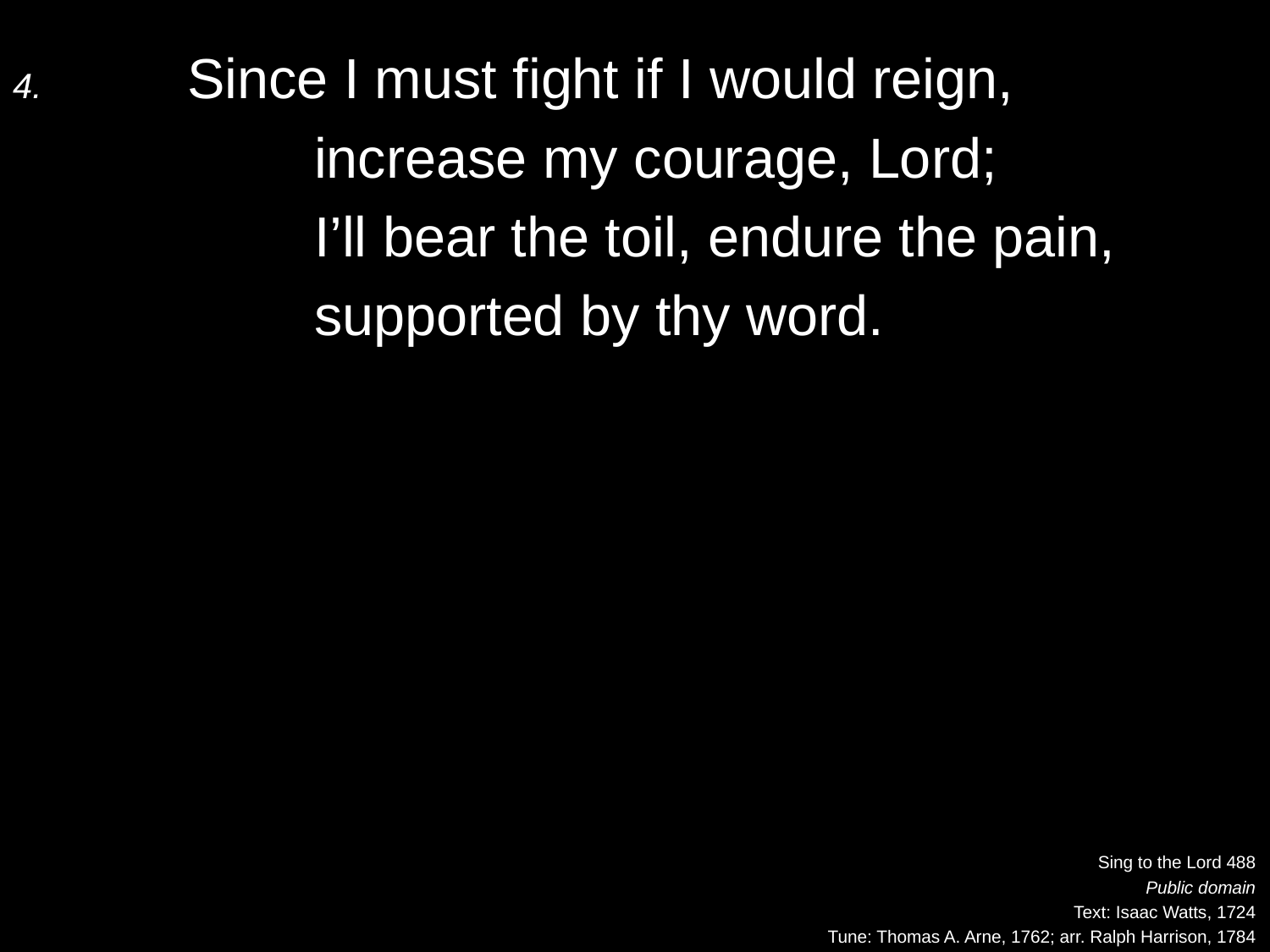

4.	Since I must fight if I would reign,
		increase my courage, Lord;
		I’ll bear the toil, endure the pain,
		supported by thy word.
Sing to the Lord 488
Public domain
Text: Isaac Watts, 1724
Tune: Thomas A. Arne, 1762; arr. Ralph Harrison, 1784